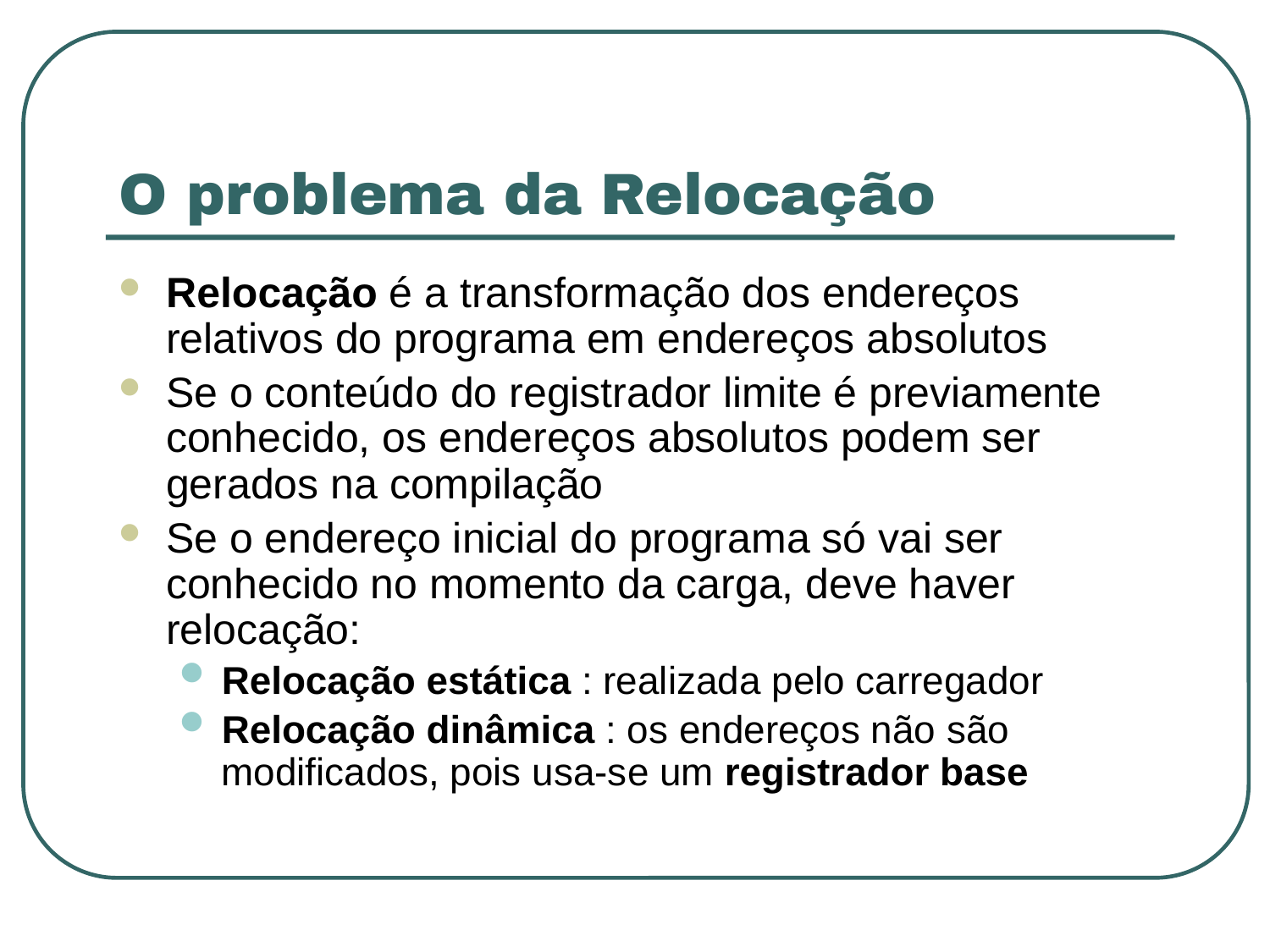

# O problema da Relocação
Relocação é a transformação dos endereços relativos do programa em endereços absolutos
Se o conteúdo do registrador limite é previamente conhecido, os endereços absolutos podem ser gerados na compilação
Se o endereço inicial do programa só vai ser conhecido no momento da carga, deve haver relocação:
Relocação estática : realizada pelo carregador
Relocação dinâmica : os endereços não são modificados, pois usa-se um registrador base